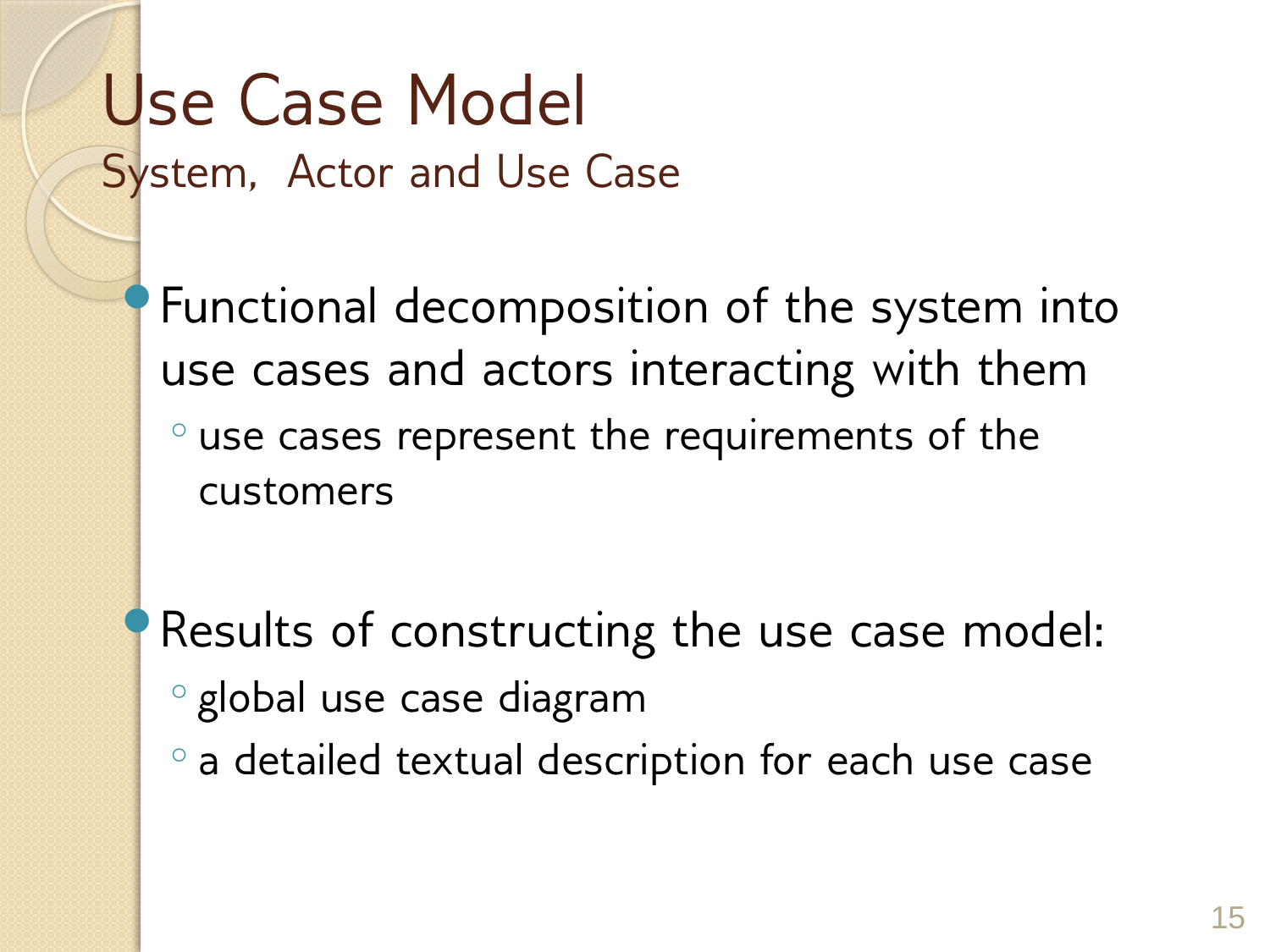

# Use Case Model System,  Actor and Use Case
Functional decomposition of the system into use cases and actors interacting with them
use cases represent the requirements of the customers

Results of constructing the use case model:
global use case diagram
a detailed textual description for each use case
15